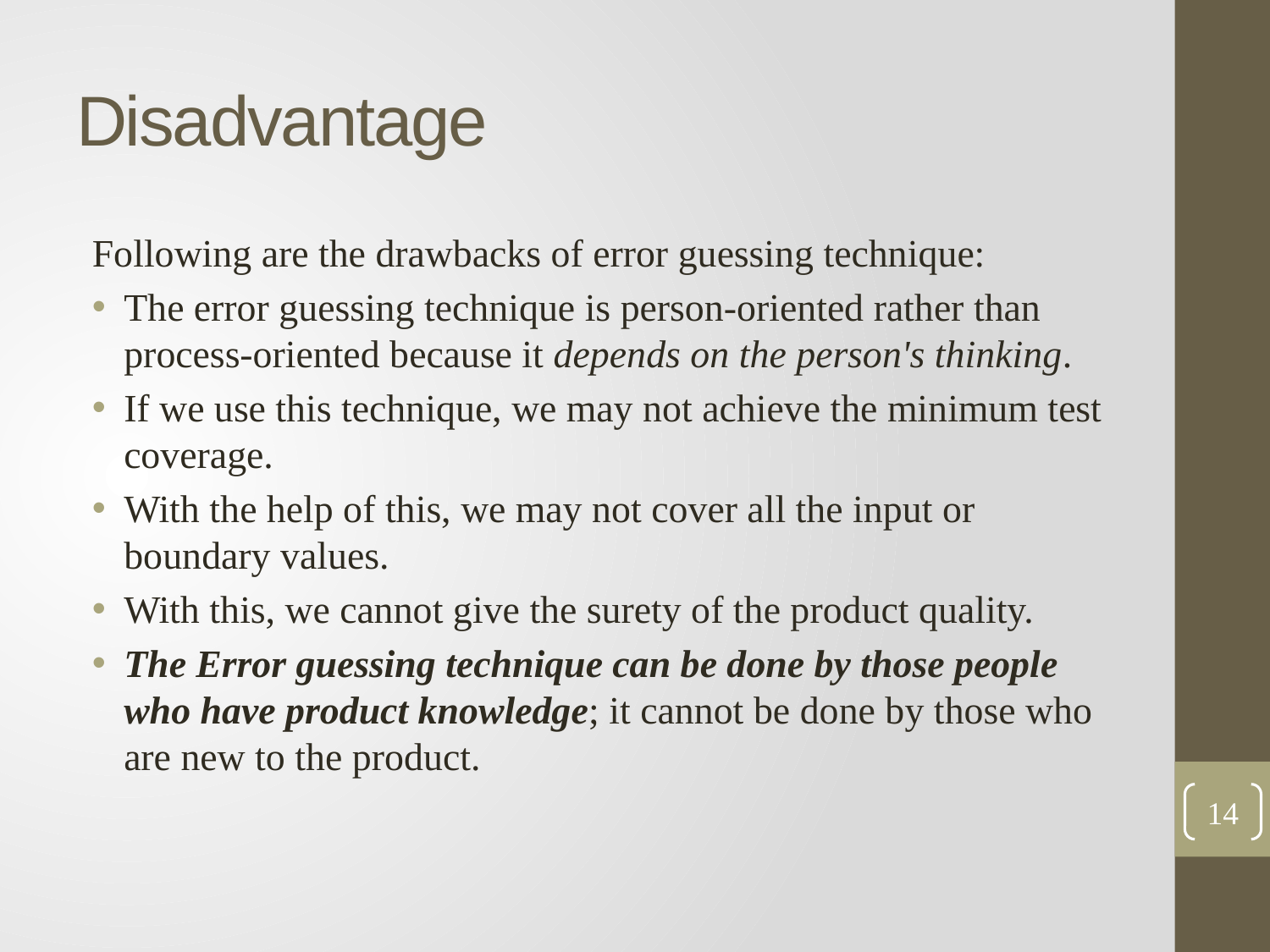

# Disadvantage
Following are the drawbacks of error guessing technique:
The error guessing technique is person-oriented rather than process-oriented because it depends on the person's thinking.
If we use this technique, we may not achieve the minimum test coverage.
With the help of this, we may not cover all the input or boundary values.
With this, we cannot give the surety of the product quality.
The Error guessing technique can be done by those people who have product knowledge; it cannot be done by those who are new to the product.
14